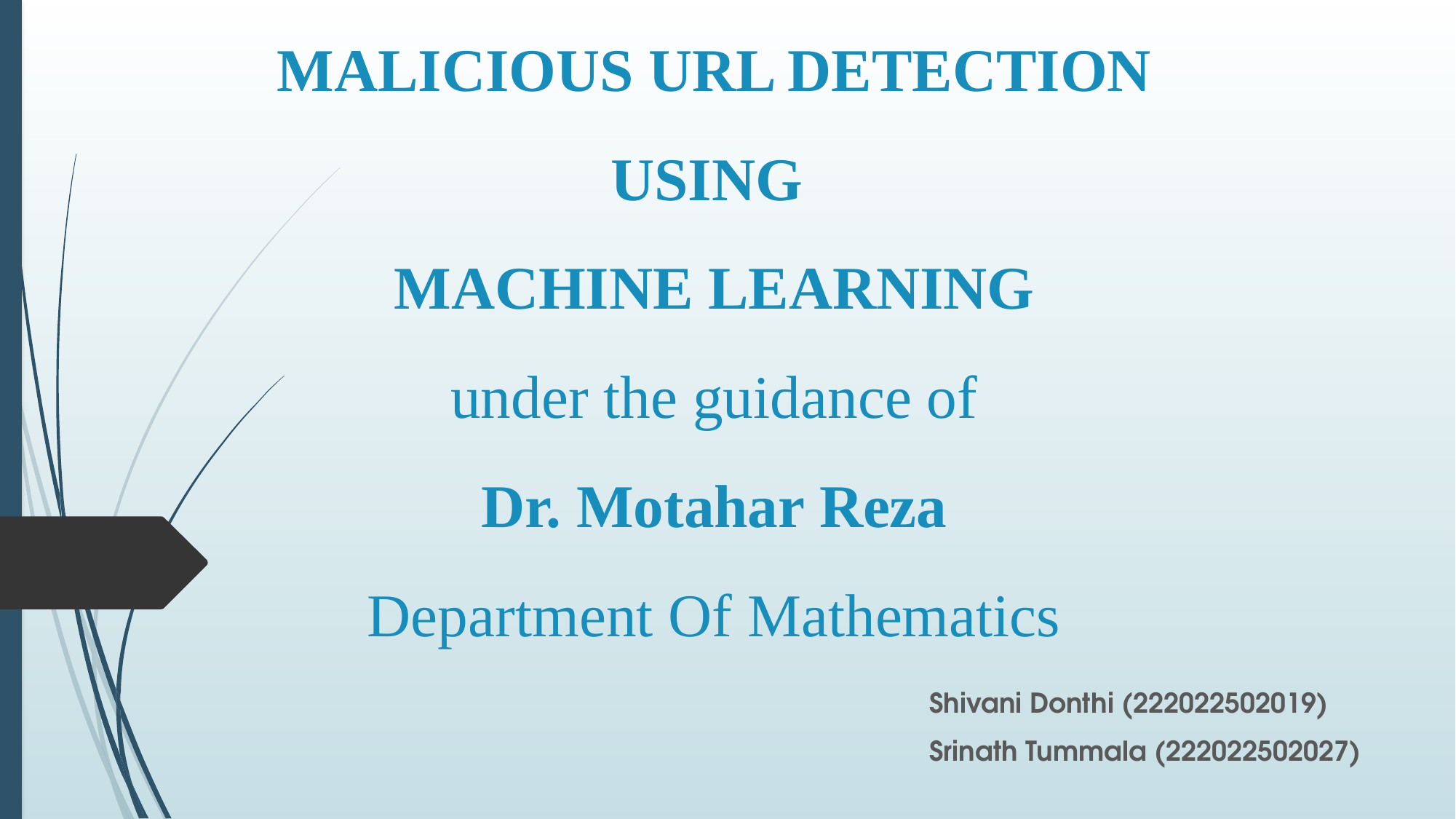

# MALICIOUS URL DETECTION
USING
MACHINE LEARNING
under the guidance of
Dr. Motahar Reza
Department Of Mathematics
Shivani Donthi (222022502019)
Srinath Tummala (222022502027)